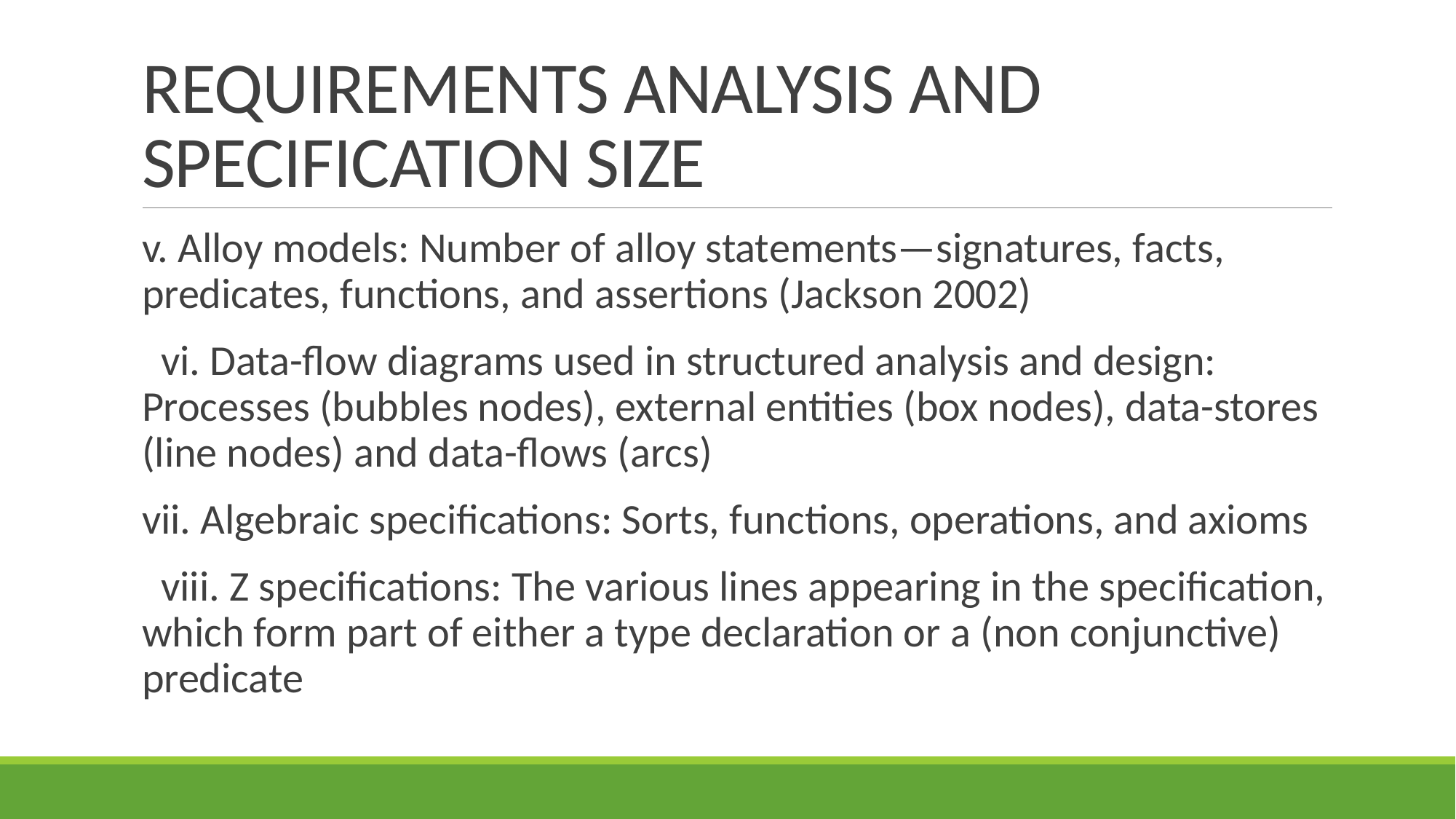

# REQUIREMENTS ANALYSIS AND SPECIFICATION SIZE
v. Alloy models: Number of alloy statements—signatures, facts, predicates, functions, and assertions (Jackson 2002)
  vi. Data-flow diagrams used in structured analysis and design: Processes (bubbles nodes), external entities (box nodes), data-stores (line nodes) and data-flows (arcs)
vii. Algebraic specifications: Sorts, functions, operations, and axioms
  viii. Z specifications: The various lines appearing in the specification, which form part of either a type declaration or a (non conjunctive) predicate